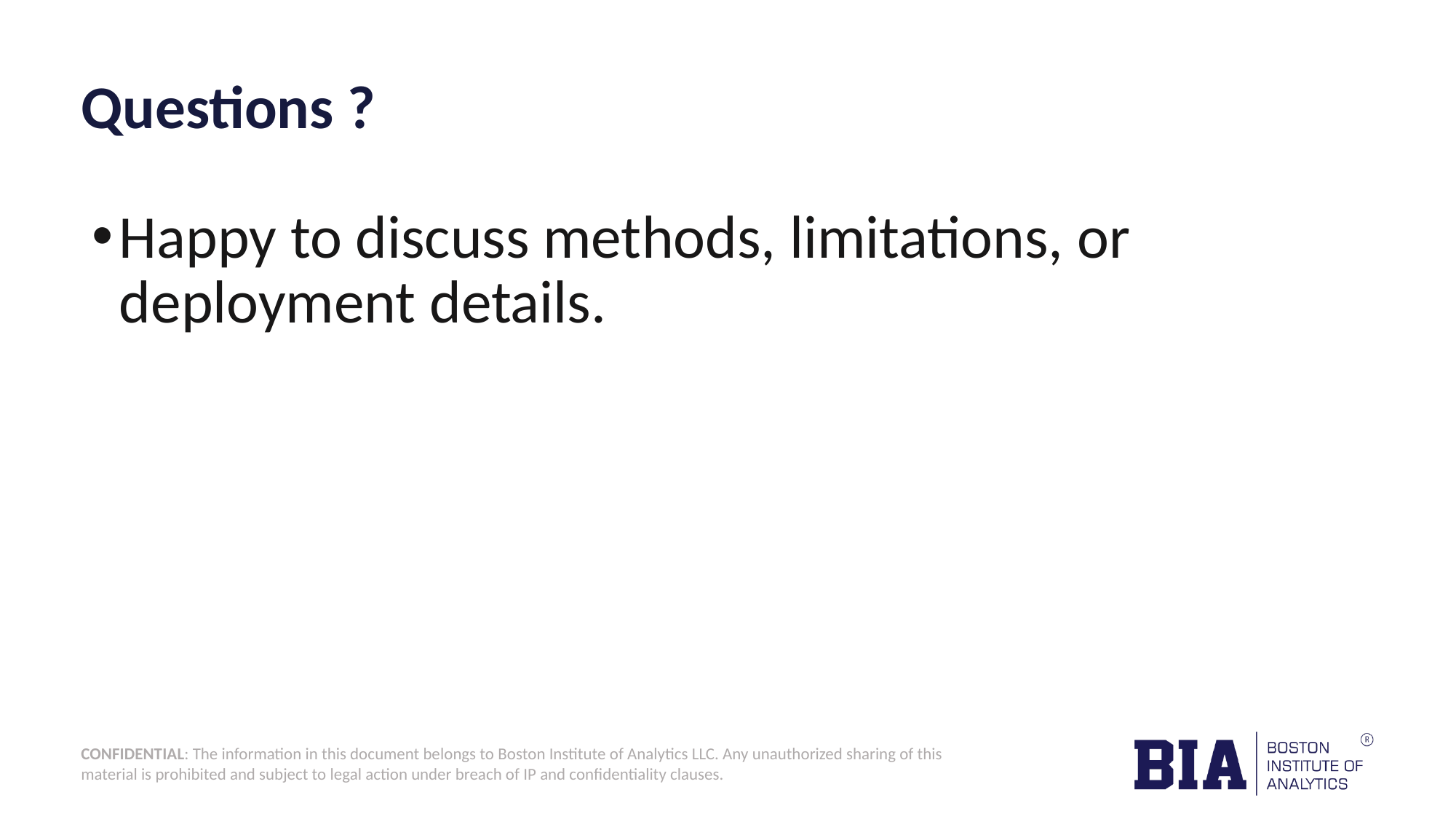

# Questions ?
Happy to discuss methods, limitations, or deployment details.